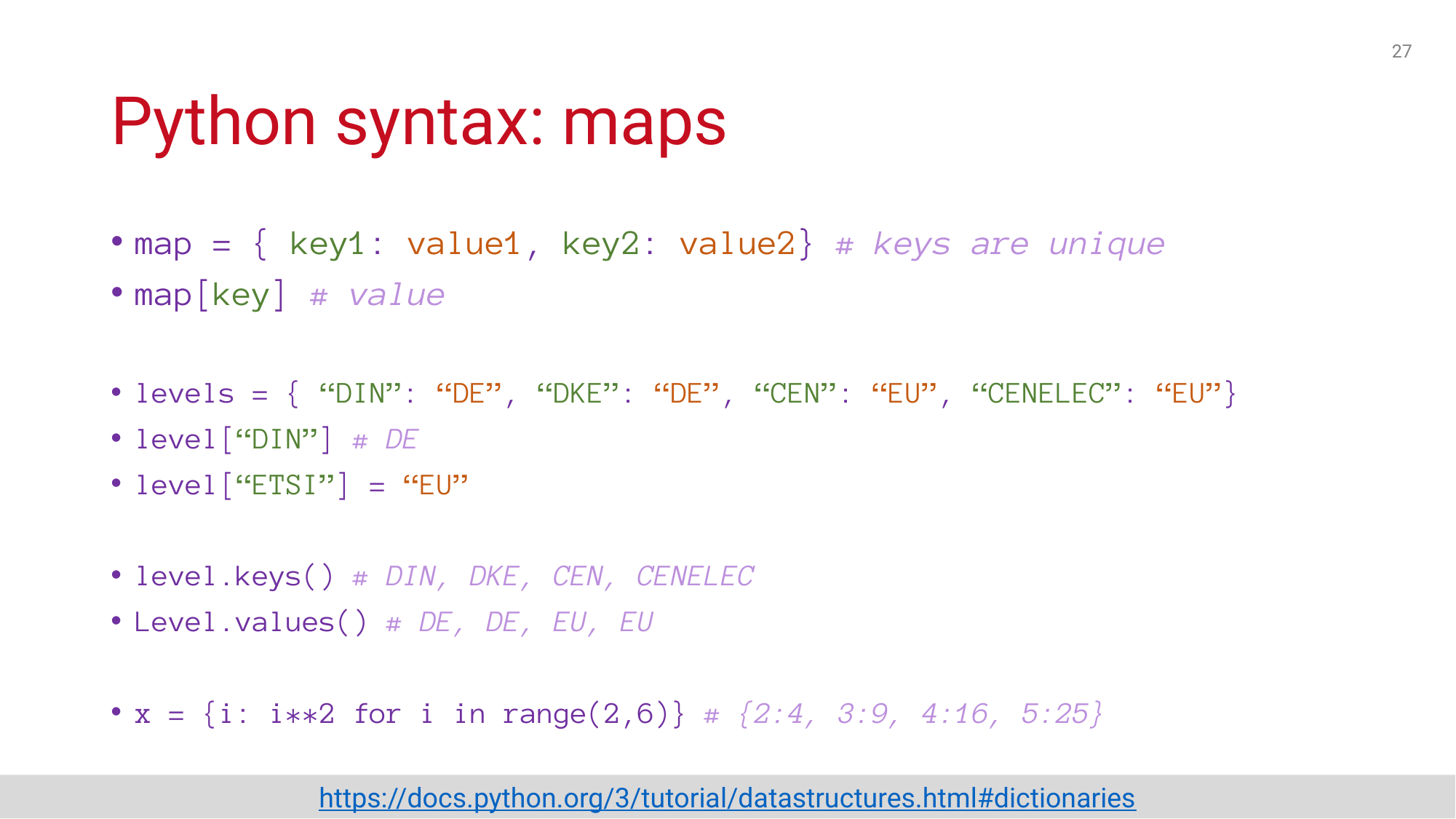

27
# Python syntax: maps
map = { key1: value1, key2: value2} # keys are unique
map[key] # value

levels = { “DIN”: “DE”, “DKE”: “DE”, “CEN”: “EU”, “CENELEC”: “EU”}
level[“DIN”] # DE
level[“ETSI”] = “EU”

level.keys() # DIN, DKE, CEN, CENELEC
Level.values() # DE, DE, EU, EU

x = {i: i**2 for i in range(2,6)} # {2:4, 3:9, 4:16, 5:25}

https://docs.python.org/3/tutorial/datastructures.html#dictionaries